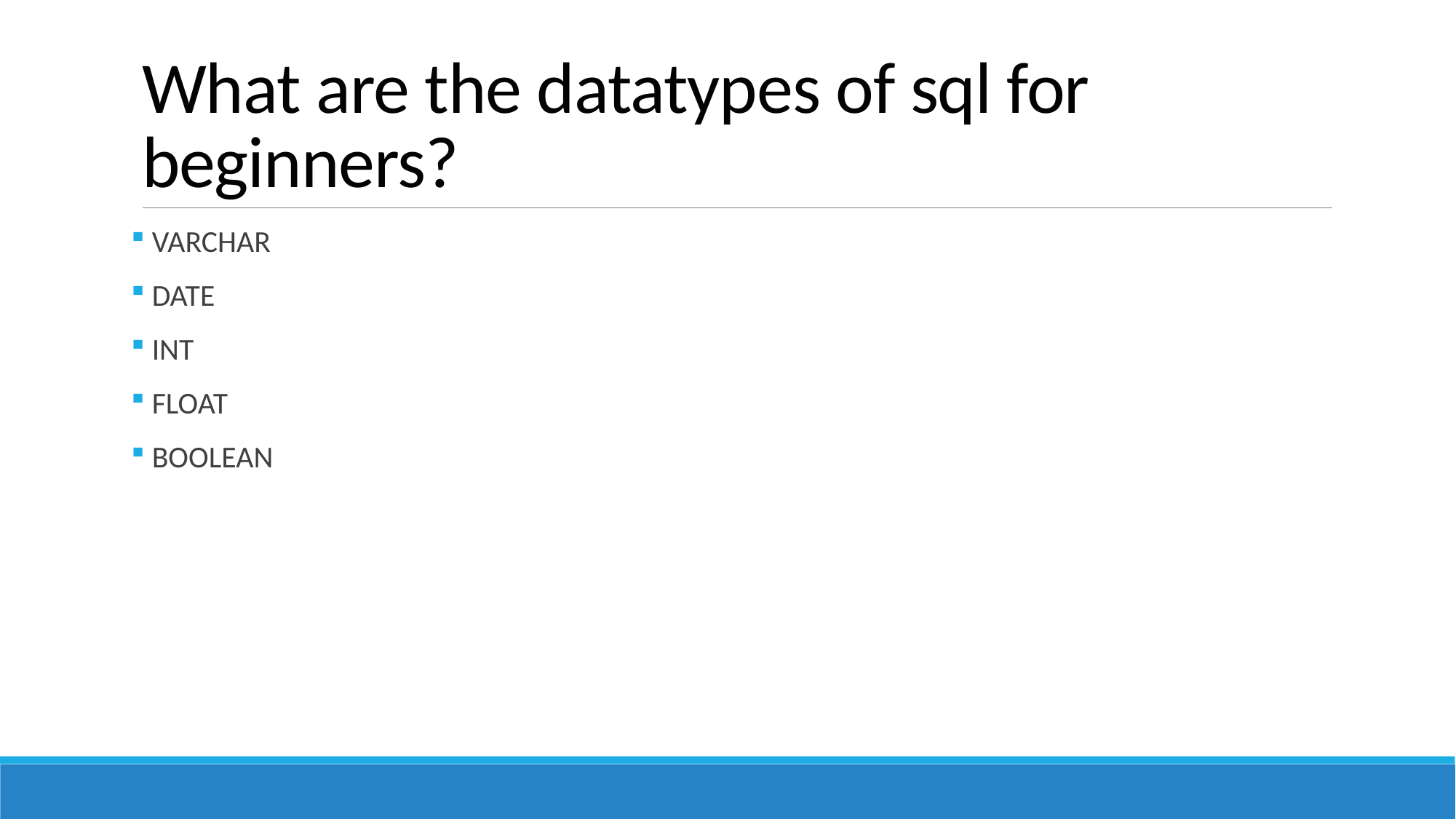

# What are the datatypes of sql for beginners?
 VARCHAR
 DATE
 INT
 FLOAT
 BOOLEAN